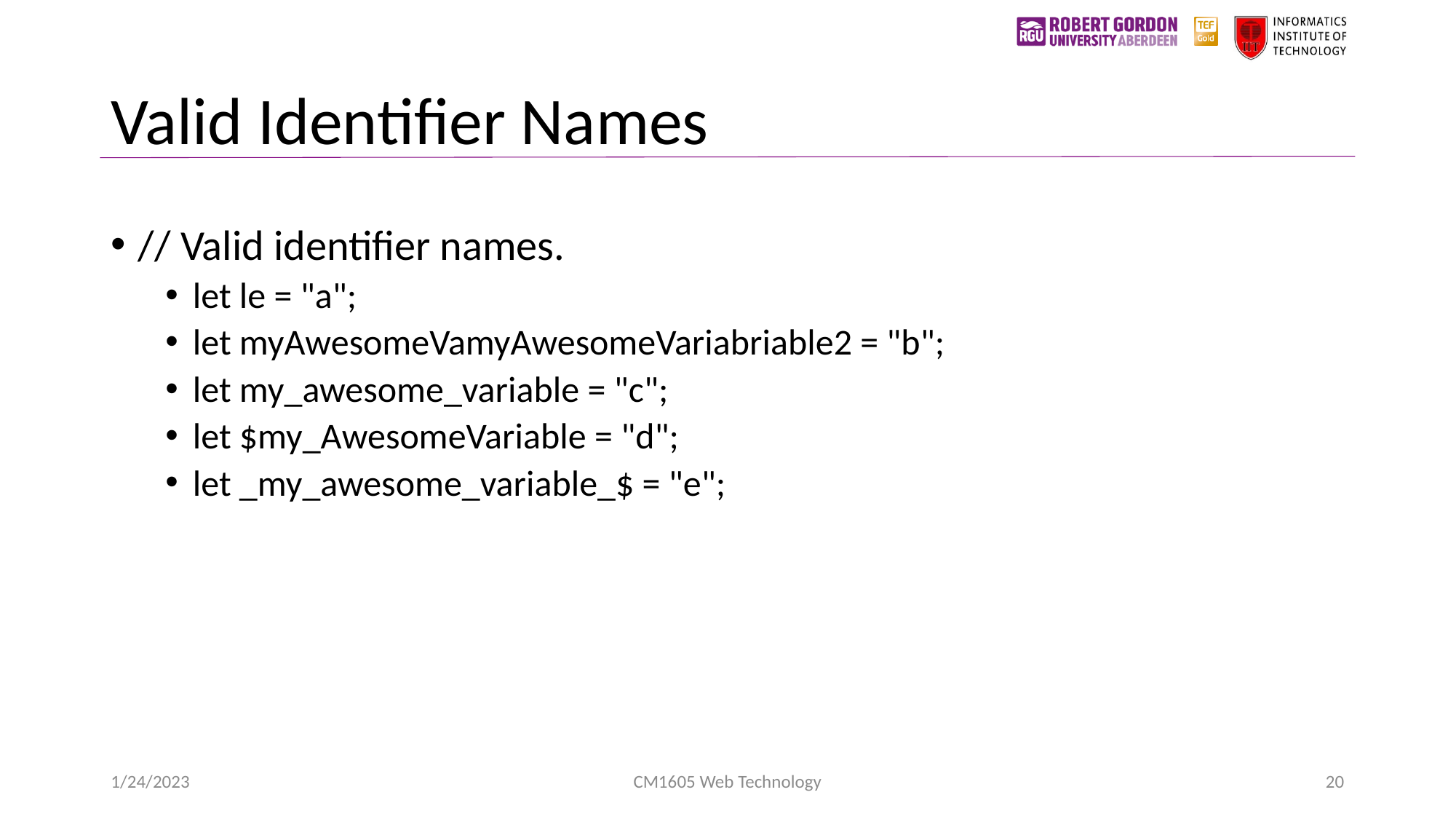

# Valid Identifier Names
// Valid identifier names.
let le = "a";
let myAwesomeVamyAwesomeVariabriable2 = "b";
let my_awesome_variable = "c";
let $my_AwesomeVariable = "d";
let _my_awesome_variable_$ = "e";
1/24/2023
CM1605 Web Technology
20